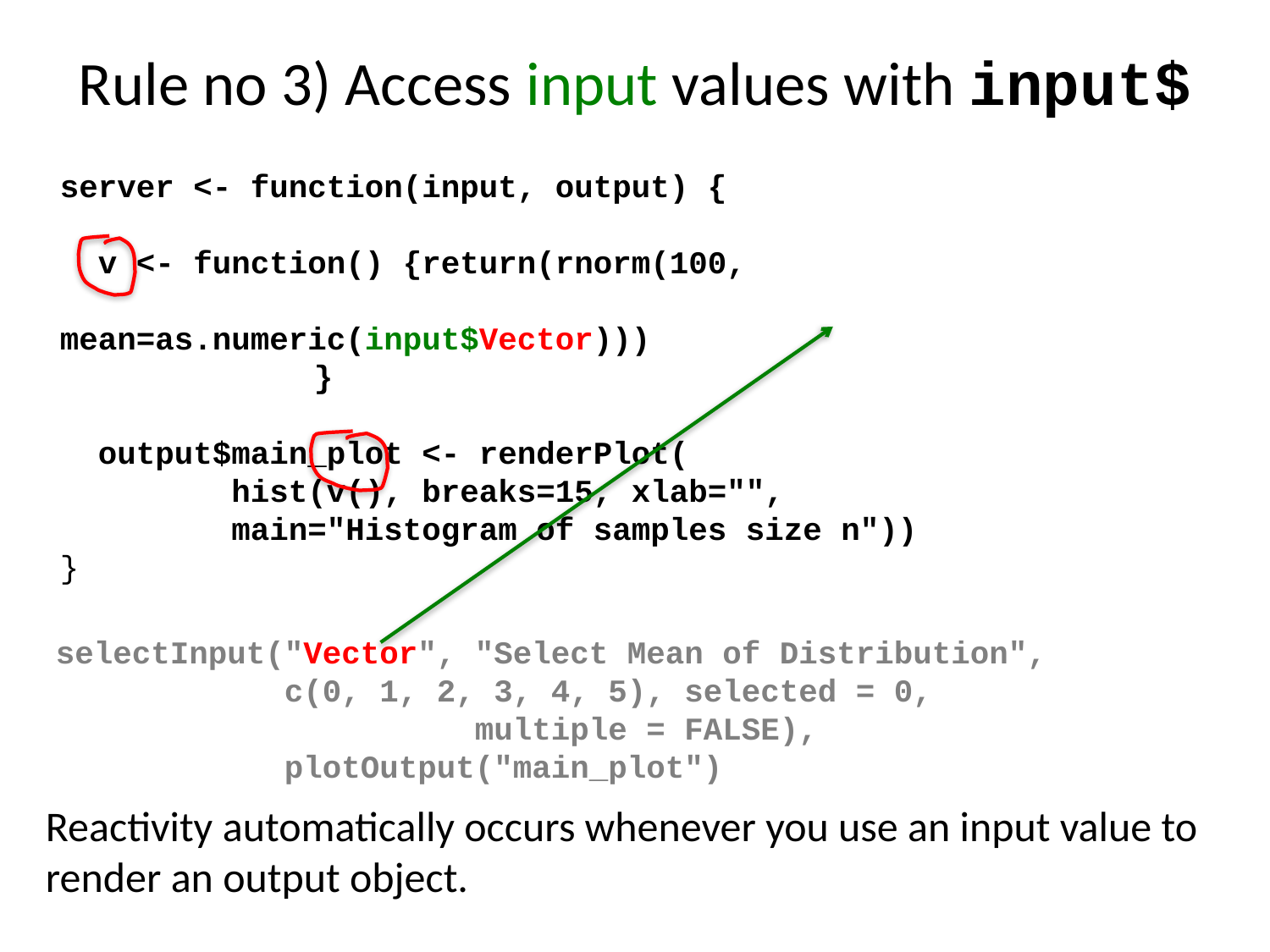

# Rule no 3) Access input values with input$
server <- function(input, output) {

  v <- function() {return(rnorm(100, 									           mean=as.numeric(input$Vector)))
  		}

  output$main_plot <- renderPlot(
         hist(v(), breaks=15, xlab="",
         main="Histogram of samples size n"))
}

selectInput("Vector", "Select Mean of Distribution",
            c(0, 1, 2, 3, 4, 5), selected = 0,
			  multiple = FALSE),
            plotOutput("main_plot")
Reactivity automatically occurs whenever you use an input value to render an output object.